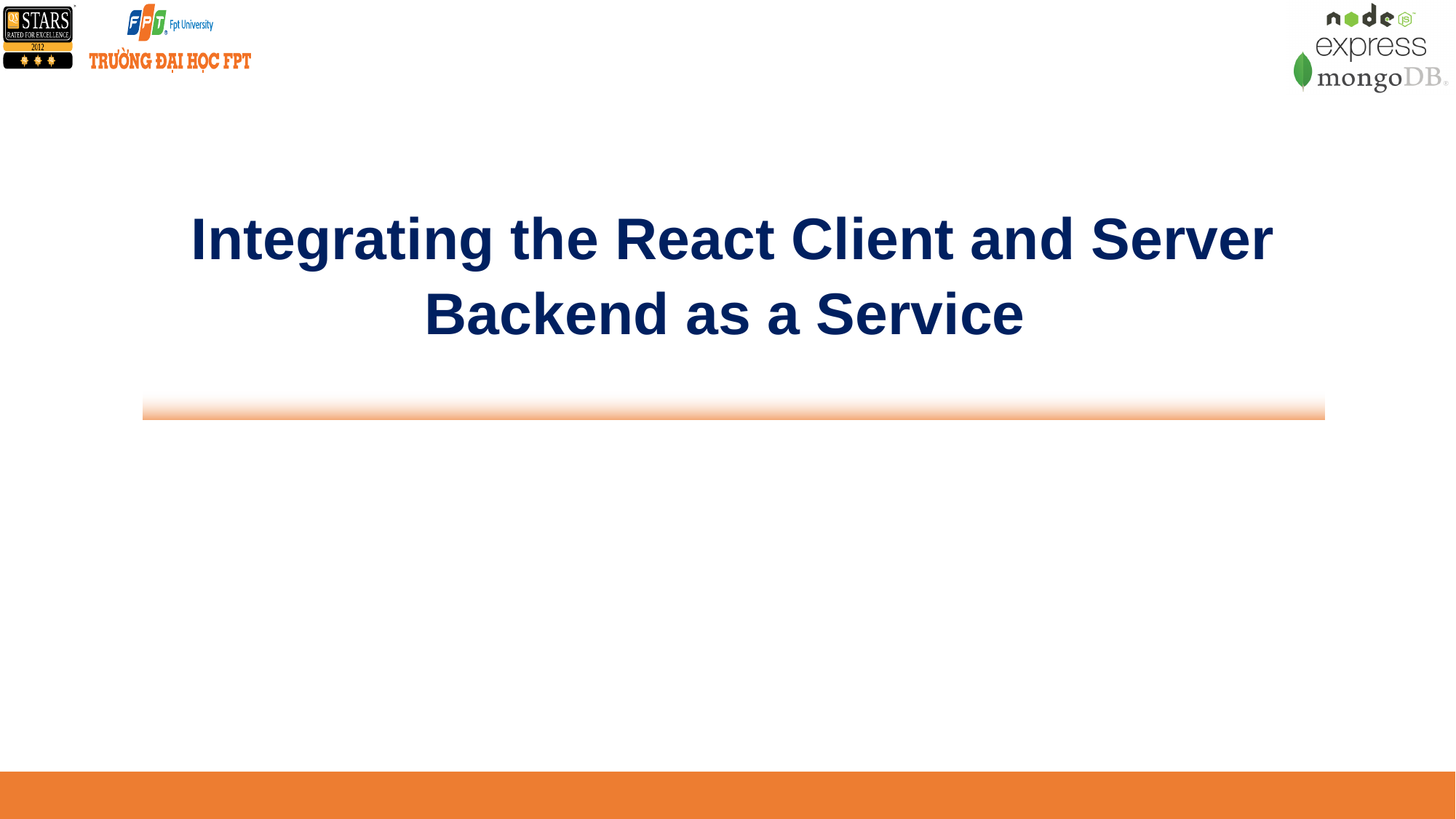

# Integrating the React Client and Server Backend as a Service